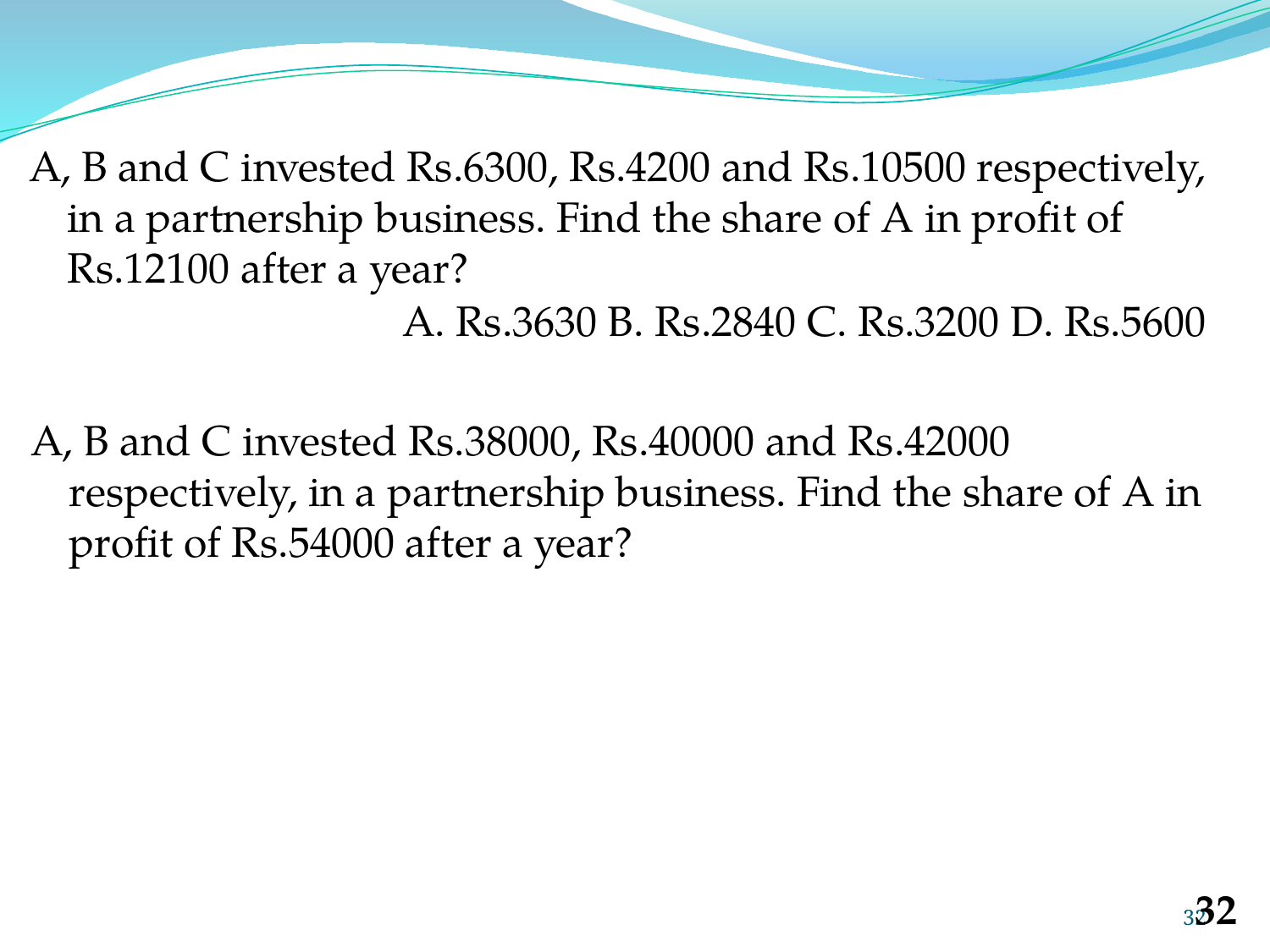

A, B and C invested Rs.6300, Rs.4200 and Rs.10500 respectively, in a partnership business. Find the share of A in profit of Rs.12100 after a year?

A. Rs.3630 B. Rs.2840 C. Rs.3200 D. Rs.5600
A, B and C invested Rs.38000, Rs.40000 and Rs.42000 respectively, in a partnership business. Find the share of A in profit of Rs.54000 after a year?

32
32